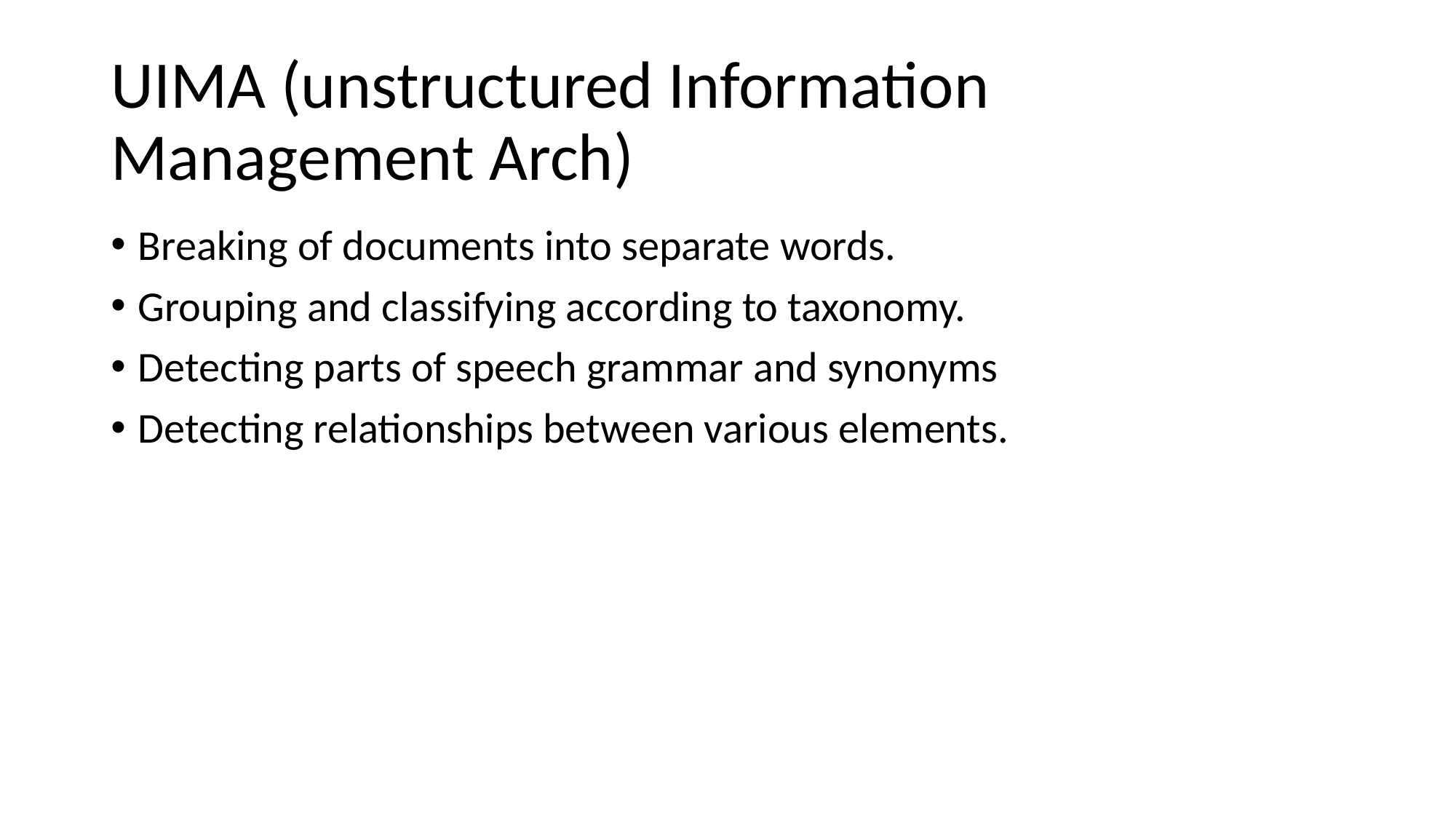

# UIMA (unstructured Information Management Arch)
Breaking of documents into separate words.
Grouping and classifying according to taxonomy.
Detecting parts of speech grammar and synonyms
Detecting relationships between various elements.